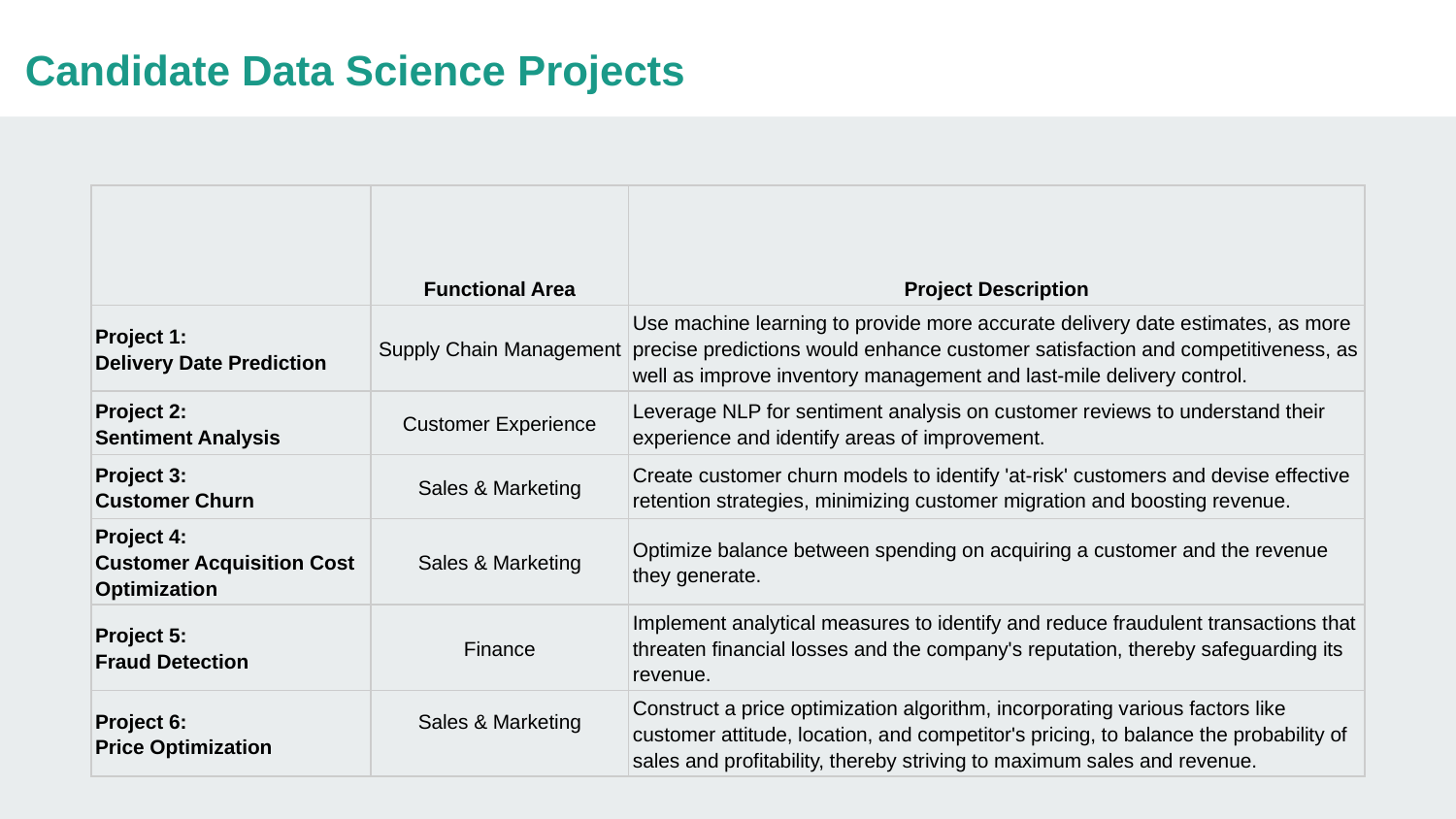

Candidate Data Science Projects

|  | Functional Area | Project Description |
| --- | --- | --- |
| Project 1: Delivery Date Prediction | Supply Chain Management | Use machine learning to provide more accurate delivery date estimates, as more precise predictions would enhance customer satisfaction and competitiveness, as well as improve inventory management and last-mile delivery control. |
| Project 2: Sentiment Analysis | Customer Experience | Leverage NLP for sentiment analysis on customer reviews to understand their experience and identify areas of improvement. |
| Project 3: Customer Churn | Sales & Marketing | Create customer churn models to identify 'at-risk' customers and devise effective retention strategies, minimizing customer migration and boosting revenue. |
| Project 4: Customer Acquisition Cost Optimization | Sales & Marketing | Optimize balance between spending on acquiring a customer and the revenue they generate. |
| Project 5: Fraud Detection | Finance | Implement analytical measures to identify and reduce fraudulent transactions that threaten financial losses and the company's reputation, thereby safeguarding its revenue. |
| Project 6: Price Optimization | Sales & Marketing | Construct a price optimization algorithm, incorporating various factors like customer attitude, location, and competitor's pricing, to balance the probability of sales and profitability, thereby striving to maximum sales and revenue. |